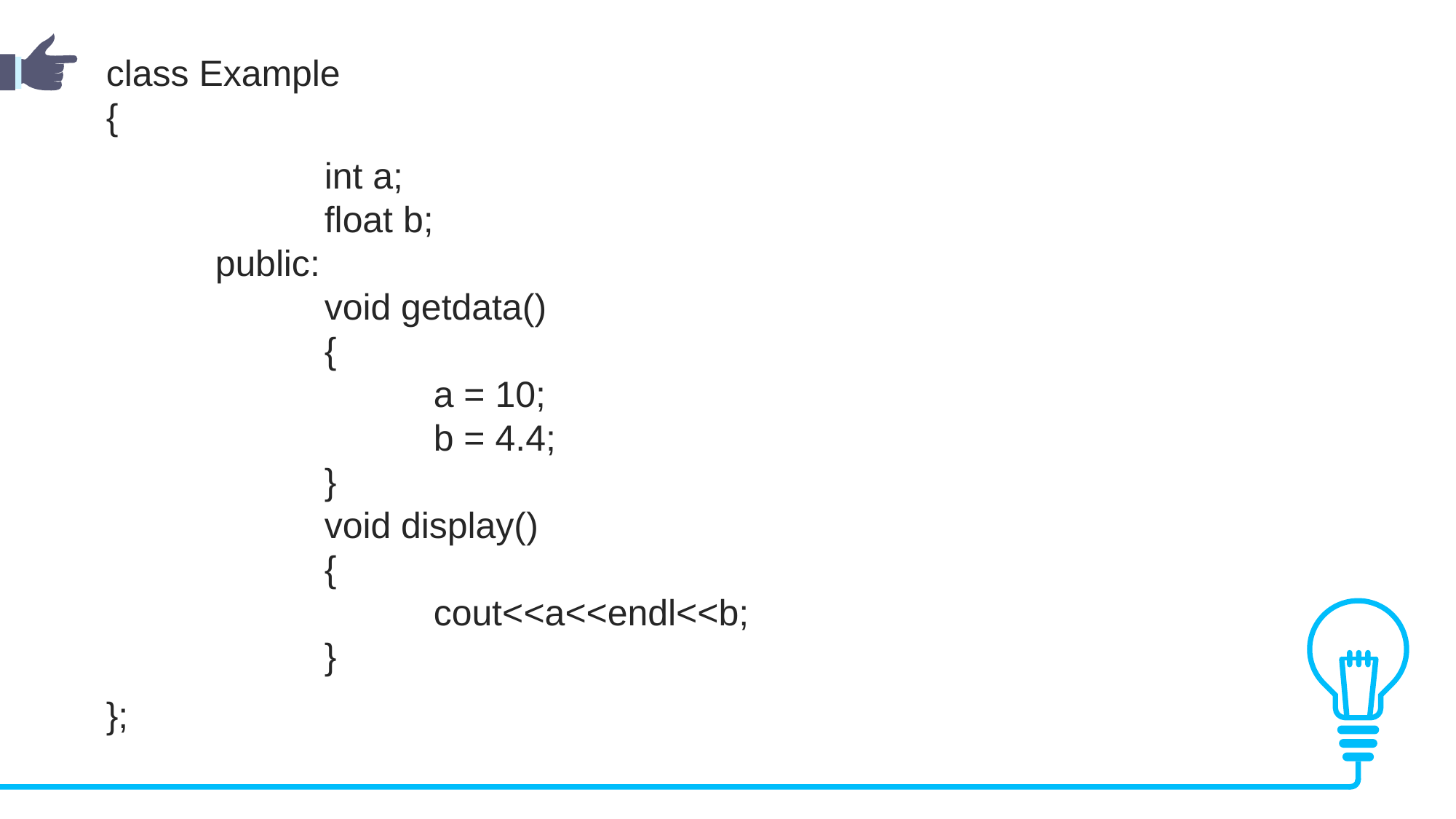

class Example
{
		int a;
		float b;
	public:
		void getdata()
		{
			a = 10;
			b = 4.4;
		}
		void display()
		{
			cout<<a<<endl<<b;
		}
};